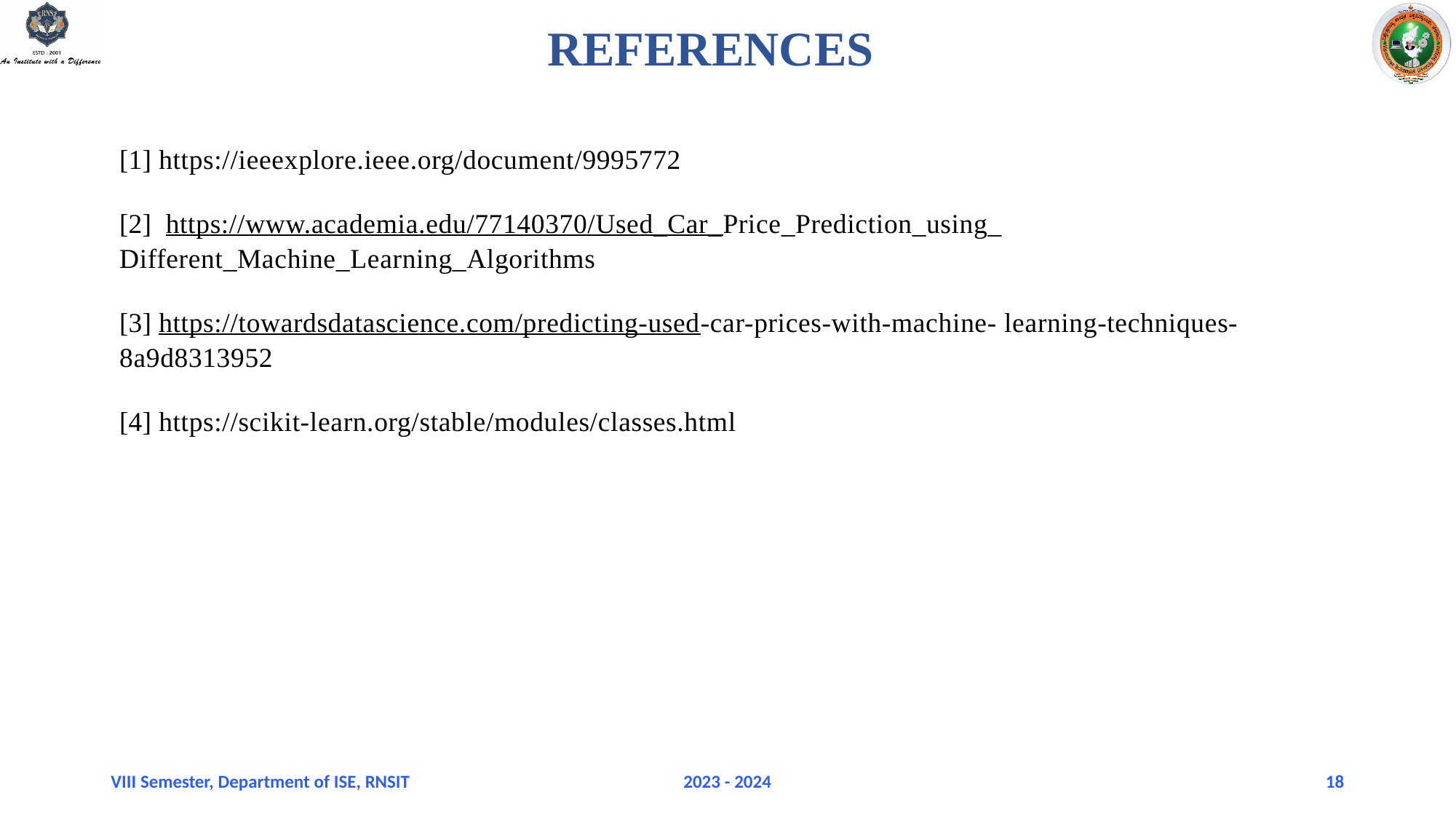

REFERENCES

[1] https://ieeexplore.ieee.org/document/9995772

[2]  https://www.academia.edu/77140370/Used_Car_Price_Prediction_using_      		  Different_Machine_Learning_Algorithms

[3] https://towardsdatascience.com/predicting-used-car-prices-with-machine- learning-techniques-8a9d8313952

[4] https://scikit-learn.org/stable/modules/classes.html

VIII Semester, Department of ISE, RNSIT
2023 - 2024
18